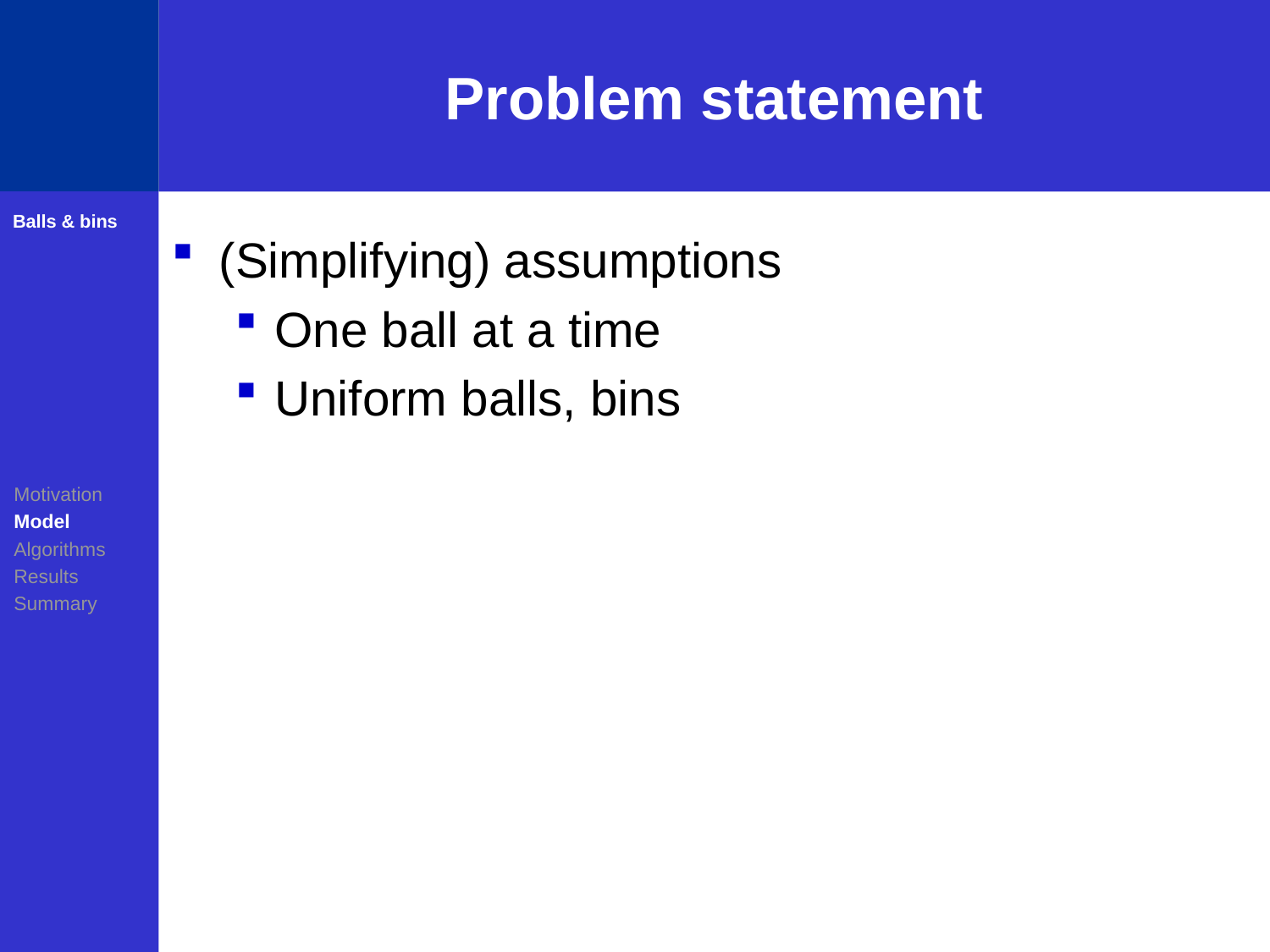

# Problem statement
|  |
| --- |
Balls & bins
(Simplifying) assumptions
One ball at a time
Uniform balls, bins
Motivation
Model
Algorithms
Results
Summary